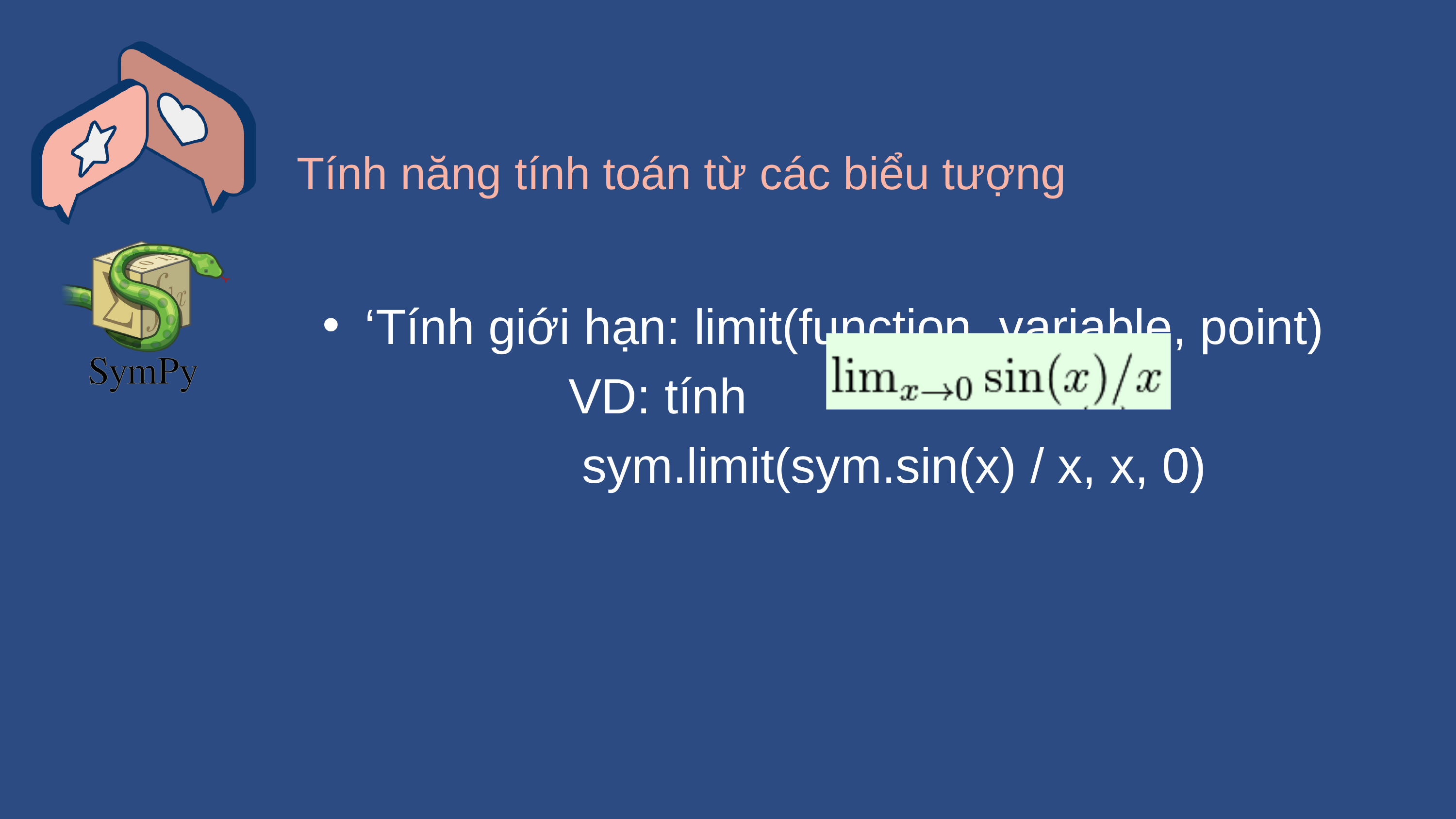

Tính năng tính toán từ các biểu tượng
‘Tính giới hạn: limit(function, variable, point)
                     VD: tính
                      sym.limit(sym.sin(x) / x, x, 0)